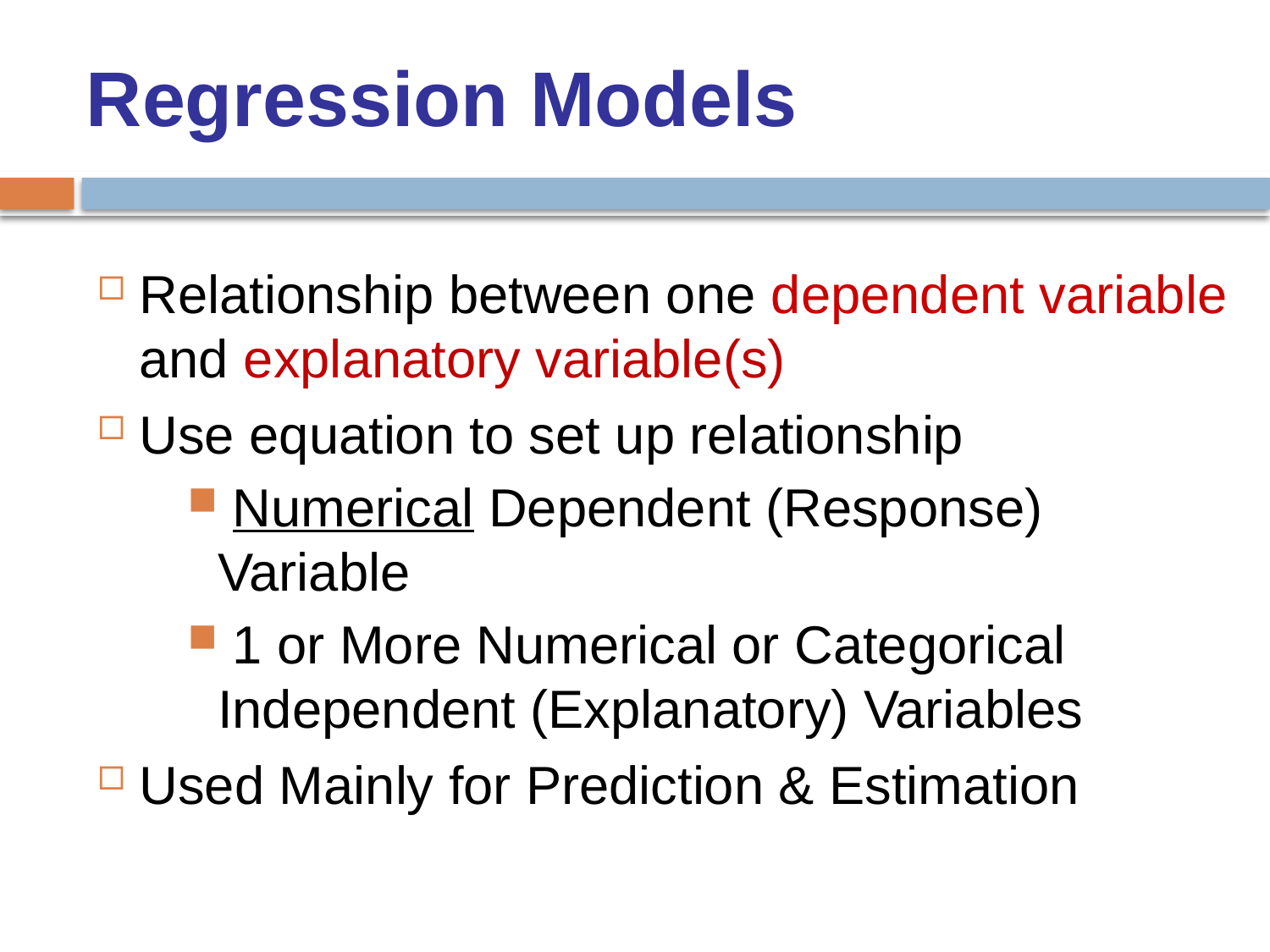

Regression Models
Relationship between one dependent variable and explanatory variable(s)
Use equation to set up relationship
 Numerical Dependent (Response) Variable
 1 or More Numerical or Categorical Independent (Explanatory) Variables
Used Mainly for Prediction & Estimation